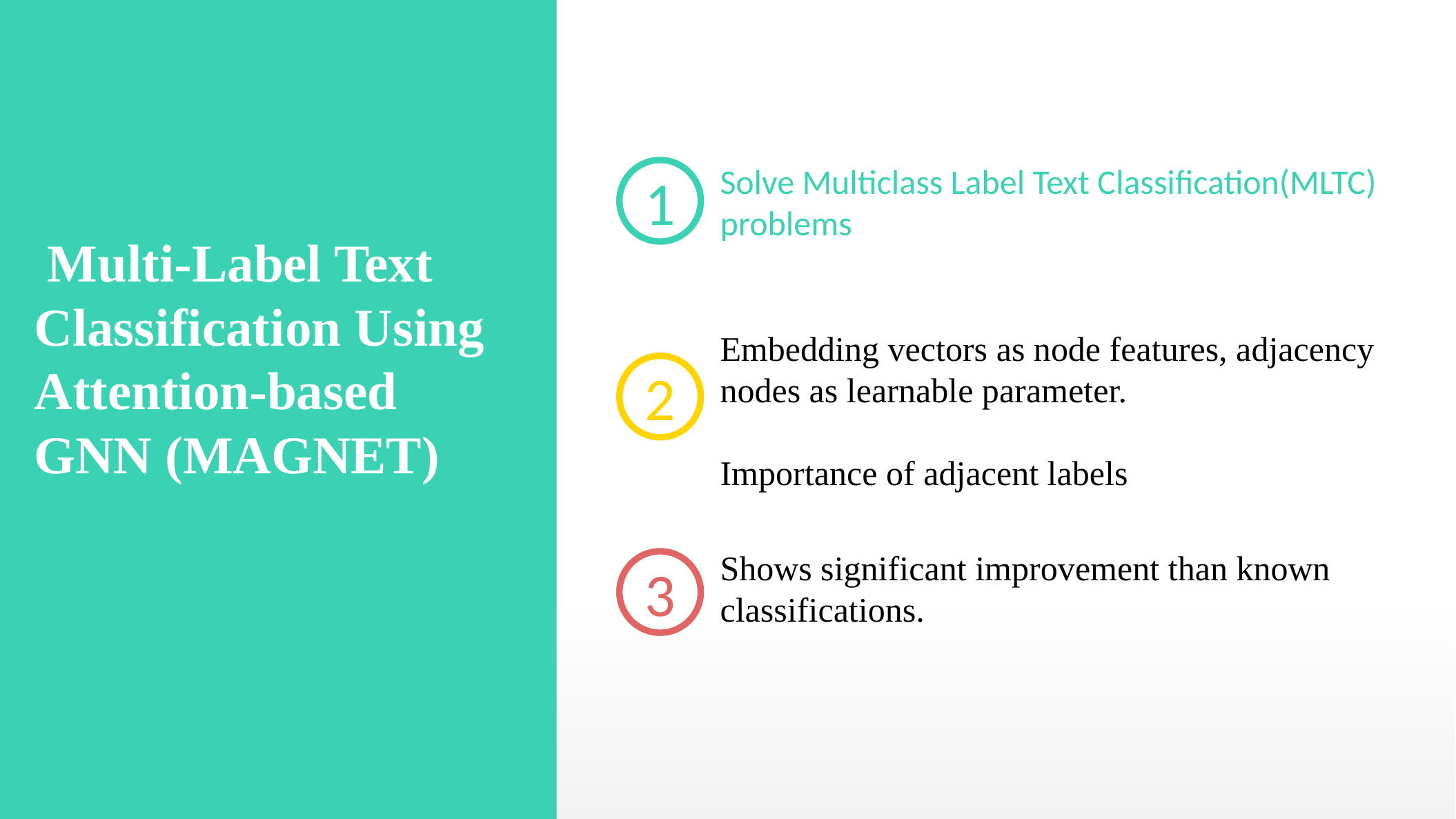

1
Solve Multiclass Label Text Classification(MLTC) problems
 Multi-Label Text Classification Using Attention-based GNN (MAGNET)
Embedding vectors as node features, adjacency nodes as learnable parameter.

Importance of adjacent labels
2

Shows significant improvement than known classifications.
3